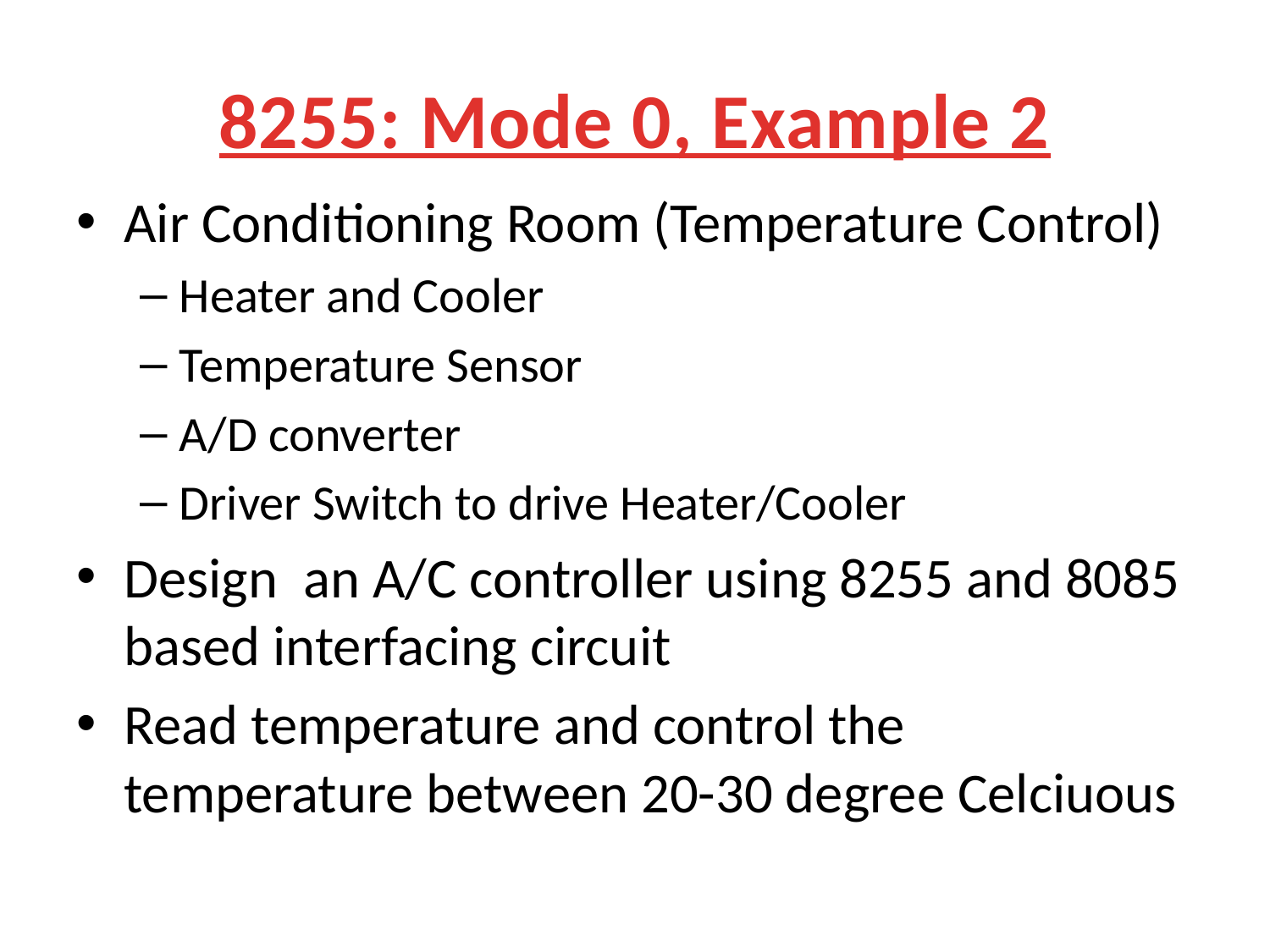

# 8255: Mode 0, Example 2
Air Conditioning Room (Temperature Control)
Heater and Cooler
Temperature Sensor
A/D converter
Driver Switch to drive Heater/Cooler
Design  an A/C controller using 8255 and 8085 based interfacing circuit
Read temperature and control the temperature between 20-30 degree Celciuous